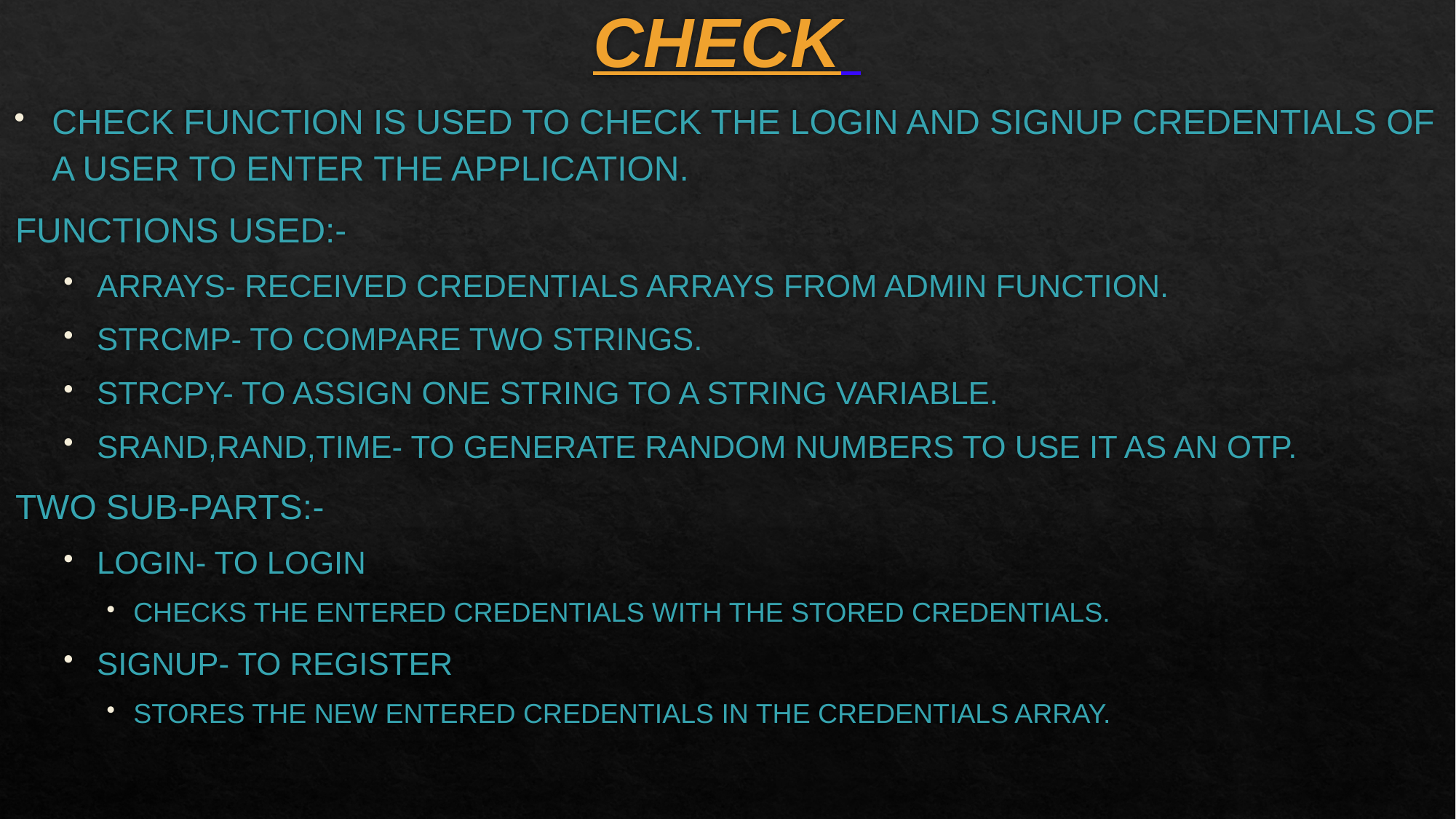

# CHECK
CHECK FUNCTION IS USED TO CHECK THE LOGIN AND SIGNUP CREDENTIALS OF A USER TO ENTER THE APPLICATION.
FUNCTIONS USED:-
ARRAYS- RECEIVED CREDENTIALS ARRAYS FROM ADMIN FUNCTION.
STRCMP- TO COMPARE TWO STRINGS.
STRCPY- TO ASSIGN ONE STRING TO A STRING VARIABLE.
SRAND,RAND,TIME- TO GENERATE RANDOM NUMBERS TO USE IT AS AN OTP.
TWO SUB-PARTS:-
LOGIN- TO LOGIN
CHECKS THE ENTERED CREDENTIALS WITH THE STORED CREDENTIALS.
SIGNUP- TO REGISTER
STORES THE NEW ENTERED CREDENTIALS IN THE CREDENTIALS ARRAY.